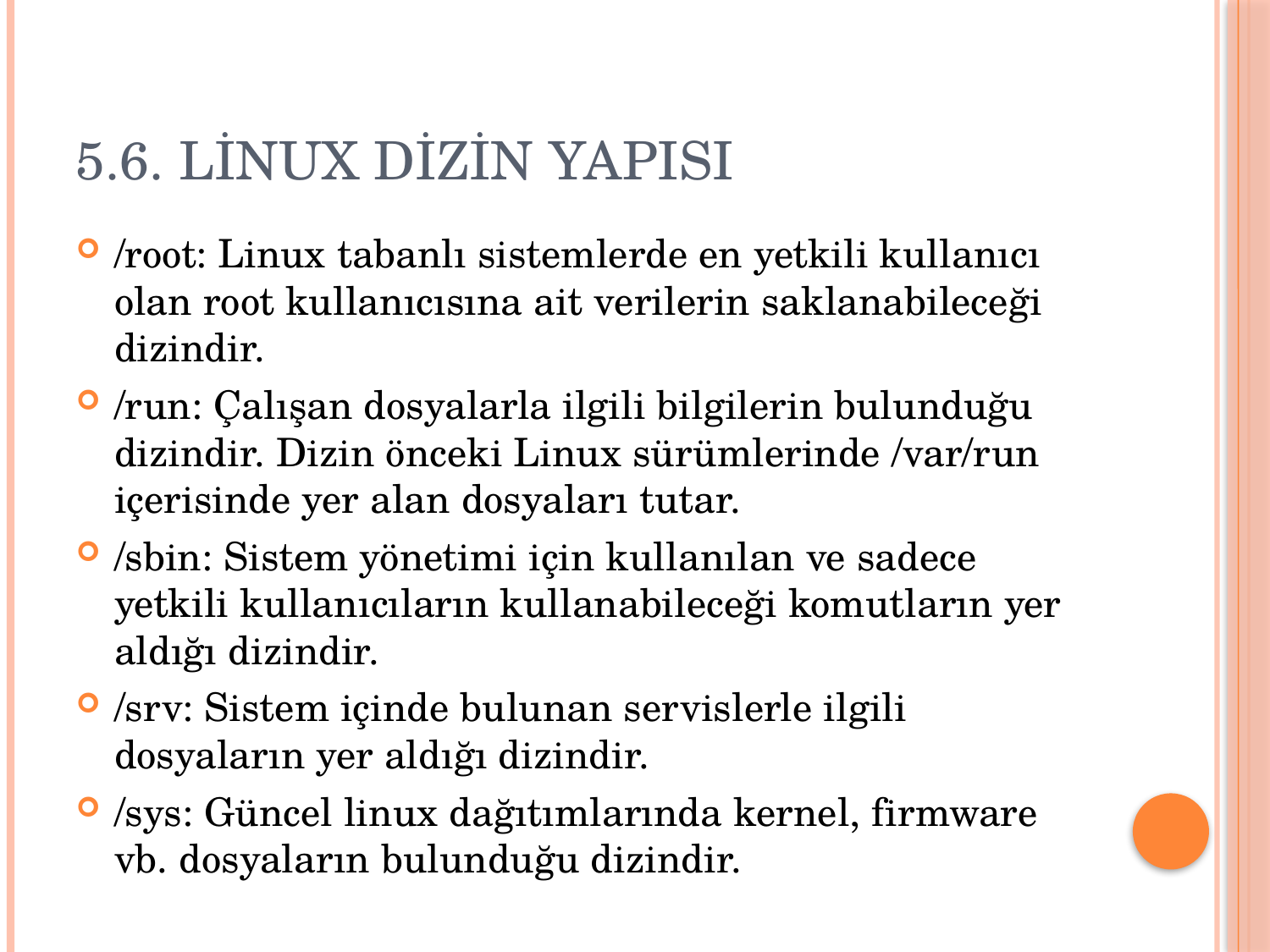

# 5.6. Linux Dizin Yapısı
/root: Linux tabanlı sistemlerde en yetkili kullanıcı olan root kullanıcısına ait verilerin saklanabileceği dizindir.
/run: Çalışan dosyalarla ilgili bilgilerin bulunduğu dizindir. Dizin önceki Linux sürümlerinde /var/run içerisinde yer alan dosyaları tutar.
/sbin: Sistem yönetimi için kullanılan ve sadece yetkili kullanıcıların kullanabileceği komutların yer aldığı dizindir.
/srv: Sistem içinde bulunan servislerle ilgili dosyaların yer aldığı dizindir.
/sys: Güncel linux dağıtımlarında kernel, firmware vb. dosyaların bulunduğu dizindir.